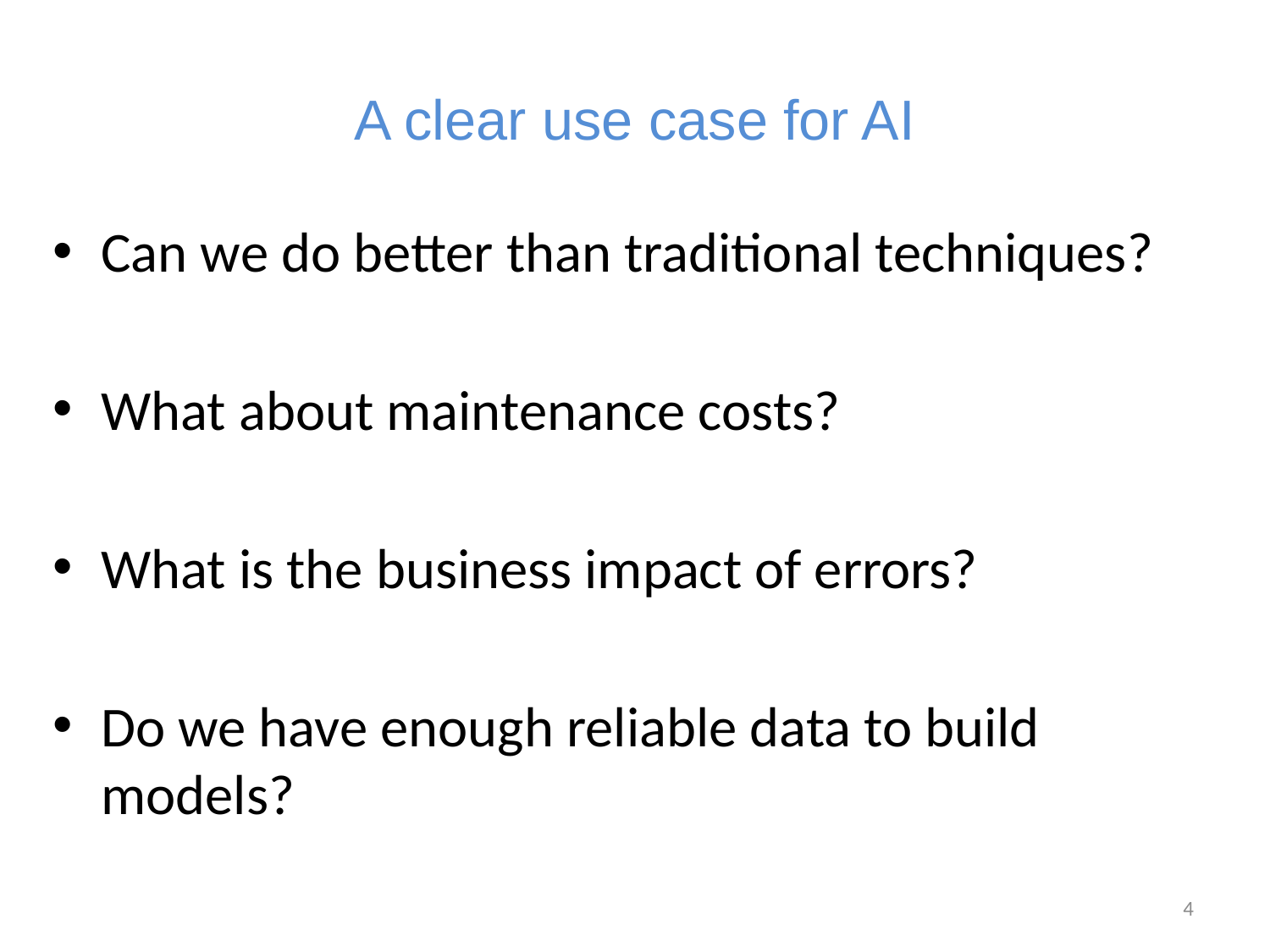

# A clear use case for AI
Can we do better than traditional techniques?

What about maintenance costs?

What is the business impact of errors?

Do we have enough reliable data to build models?

4